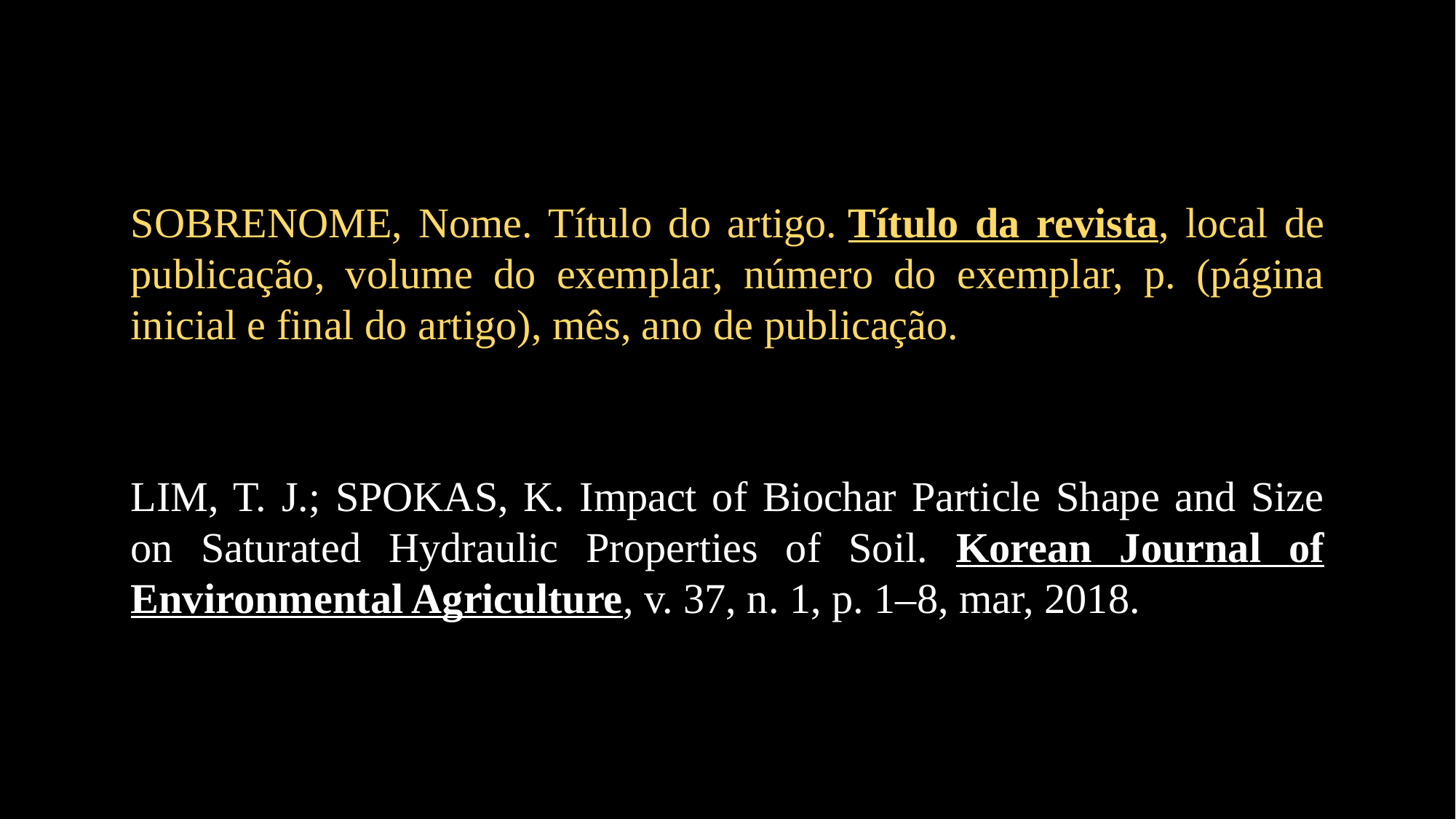

SOBRENOME, Nome. Título do artigo. Título da revista, local de publicação, volume do exemplar, número do exemplar, p. (página inicial e final do artigo), mês, ano de publicação.
LIM, T. J.; SPOKAS, K. Impact of Biochar Particle Shape and Size on Saturated Hydraulic Properties of Soil. Korean Journal of Environmental Agriculture, v. 37, n. 1, p. 1–8, mar, 2018.